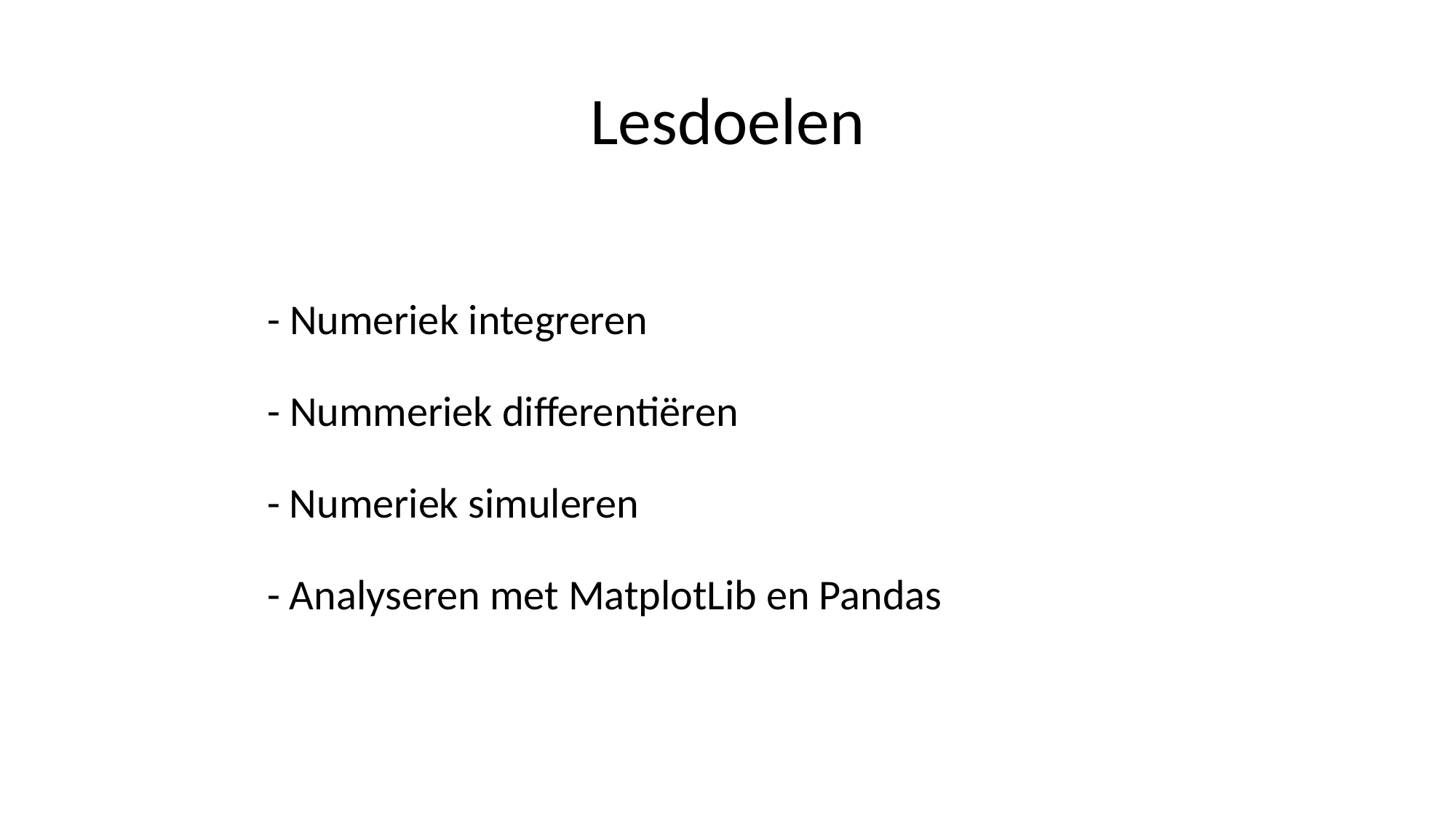

# Lesdoelen
- Numeriek integreren

- Nummeriek differentiëren

- Numeriek simuleren

- Analyseren met MatplotLib en Pandas